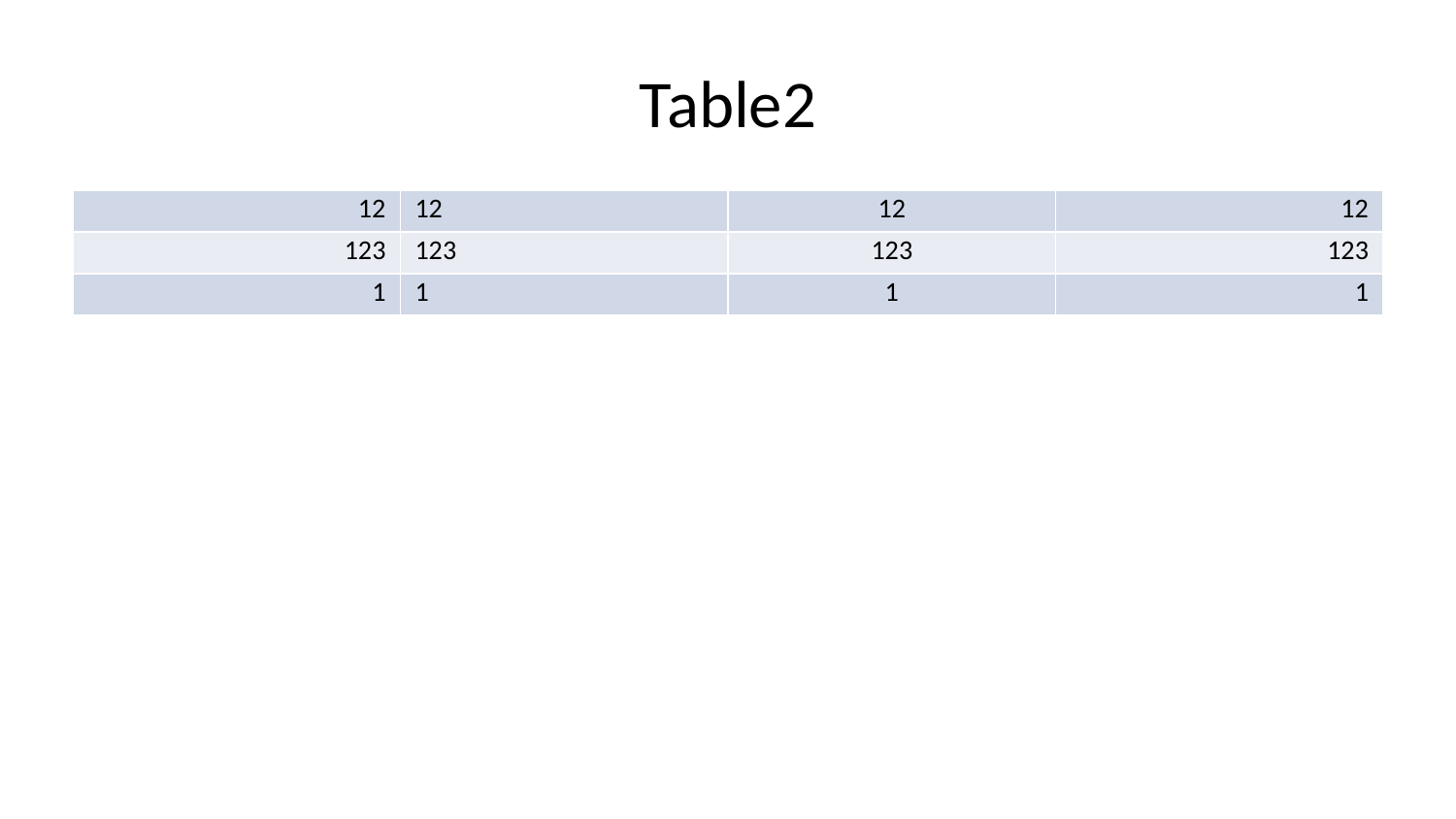

# Table2
| 12 | 12 | 12 | 12 |
| --- | --- | --- | --- |
| 123 | 123 | 123 | 123 |
| 1 | 1 | 1 | 1 |